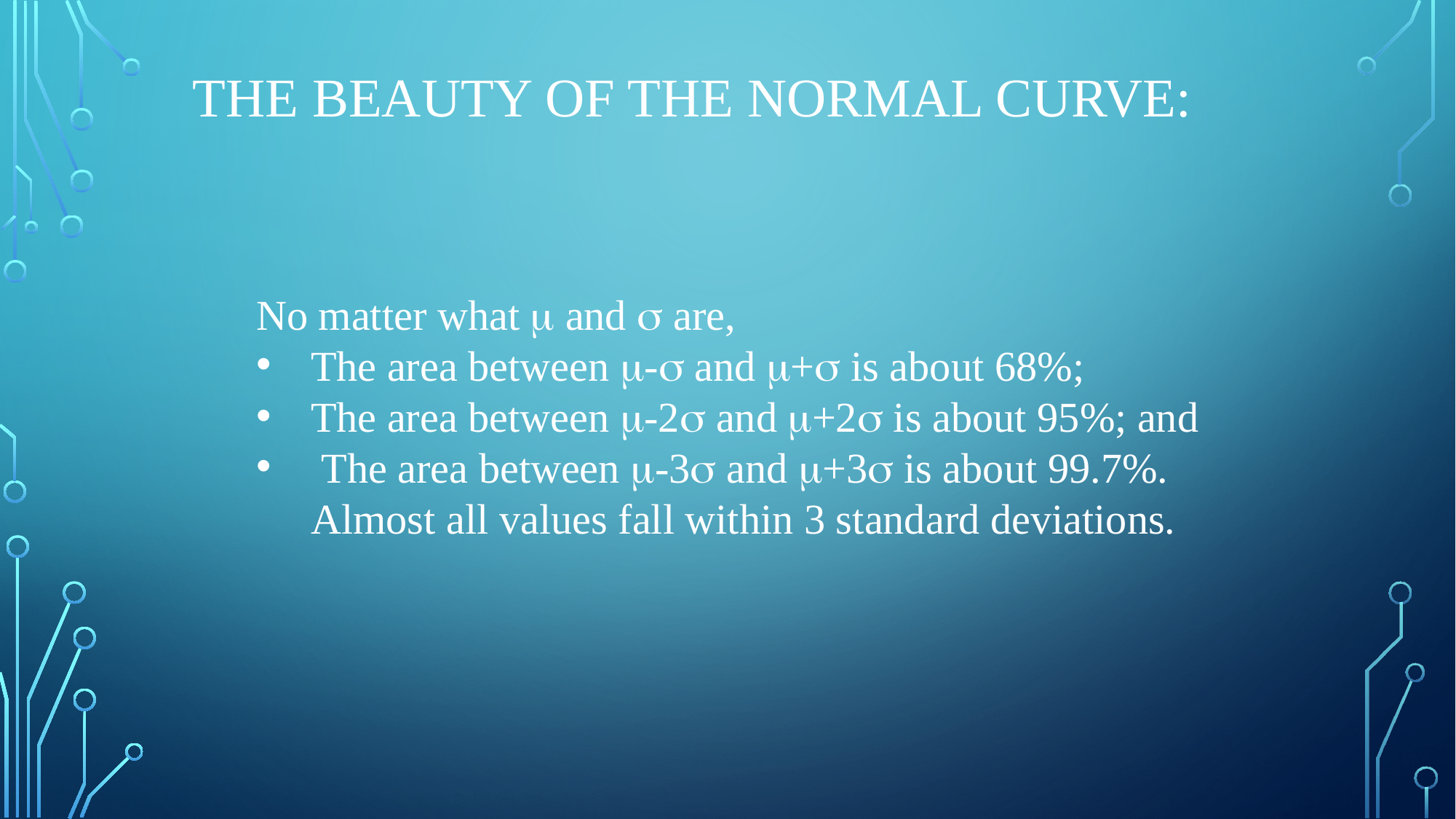

# The beauty of the normal curve:
No matter what μ and σ are,
The area between μ-σ and μ+σ is about 68%;
The area between μ-2σ and μ+2σ is about 95%; and
 The area between μ-3σ and μ+3σ is about 99.7%. Almost all values fall within 3 standard deviations.